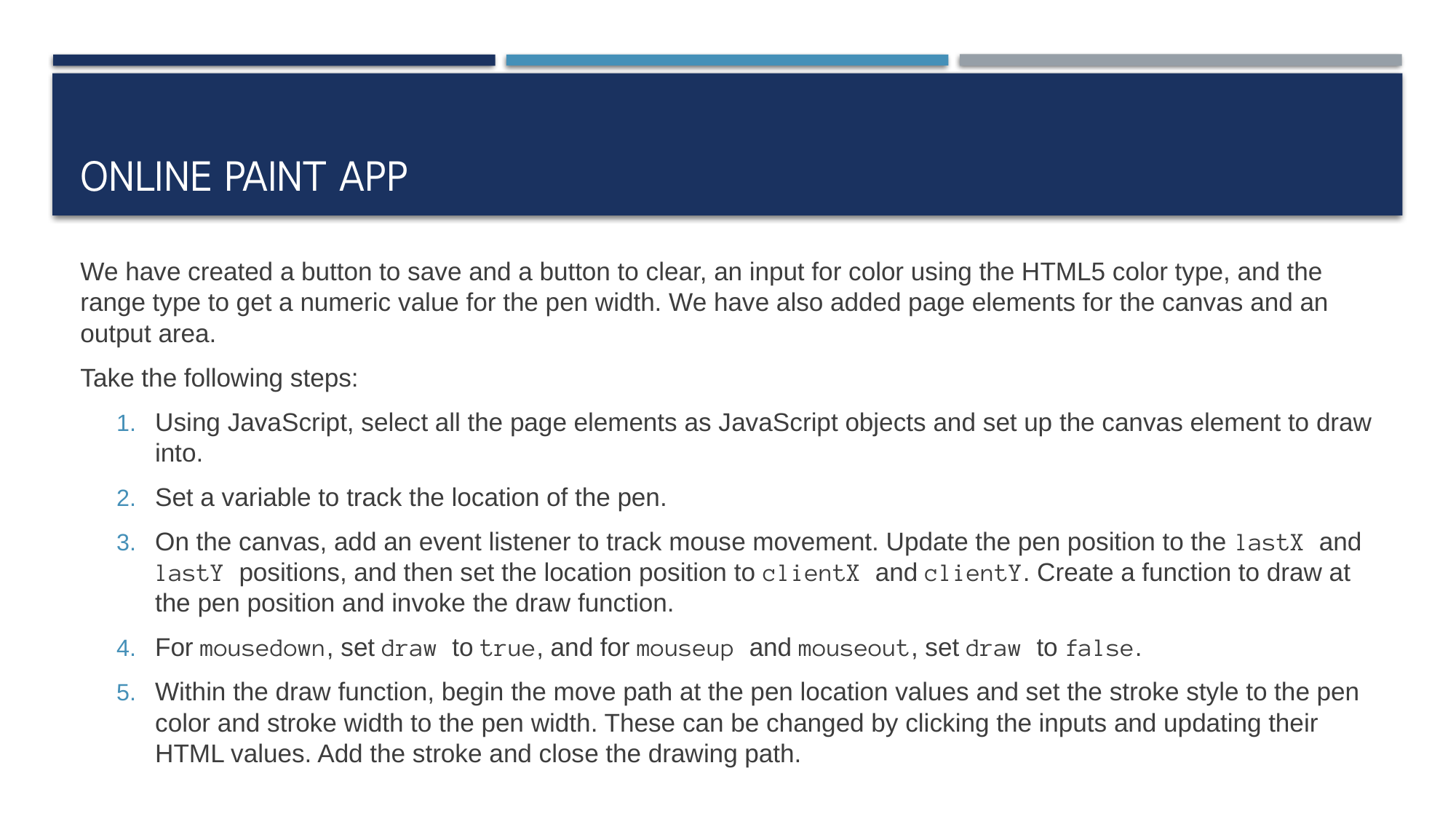

# Online paint app
We have created a button to save and a button to clear, an input for color using the HTML5 color type, and the range type to get a numeric value for the pen width. We have also added page elements for the canvas and an output area.
Take the following steps:
Using JavaScript, select all the page elements as JavaScript objects and set up the canvas element to draw into.
Set a variable to track the location of the pen.
On the canvas, add an event listener to track mouse movement. Update the pen position to the lastX and lastY positions, and then set the location position to clientX and clientY. Create a function to draw at the pen position and invoke the draw function.
For mousedown, set draw to true, and for mouseup and mouseout, set draw to false.
Within the draw function, begin the move path at the pen location values and set the stroke style to the pen color and stroke width to the pen width. These can be changed by clicking the inputs and updating their HTML values. Add the stroke and close the drawing path.